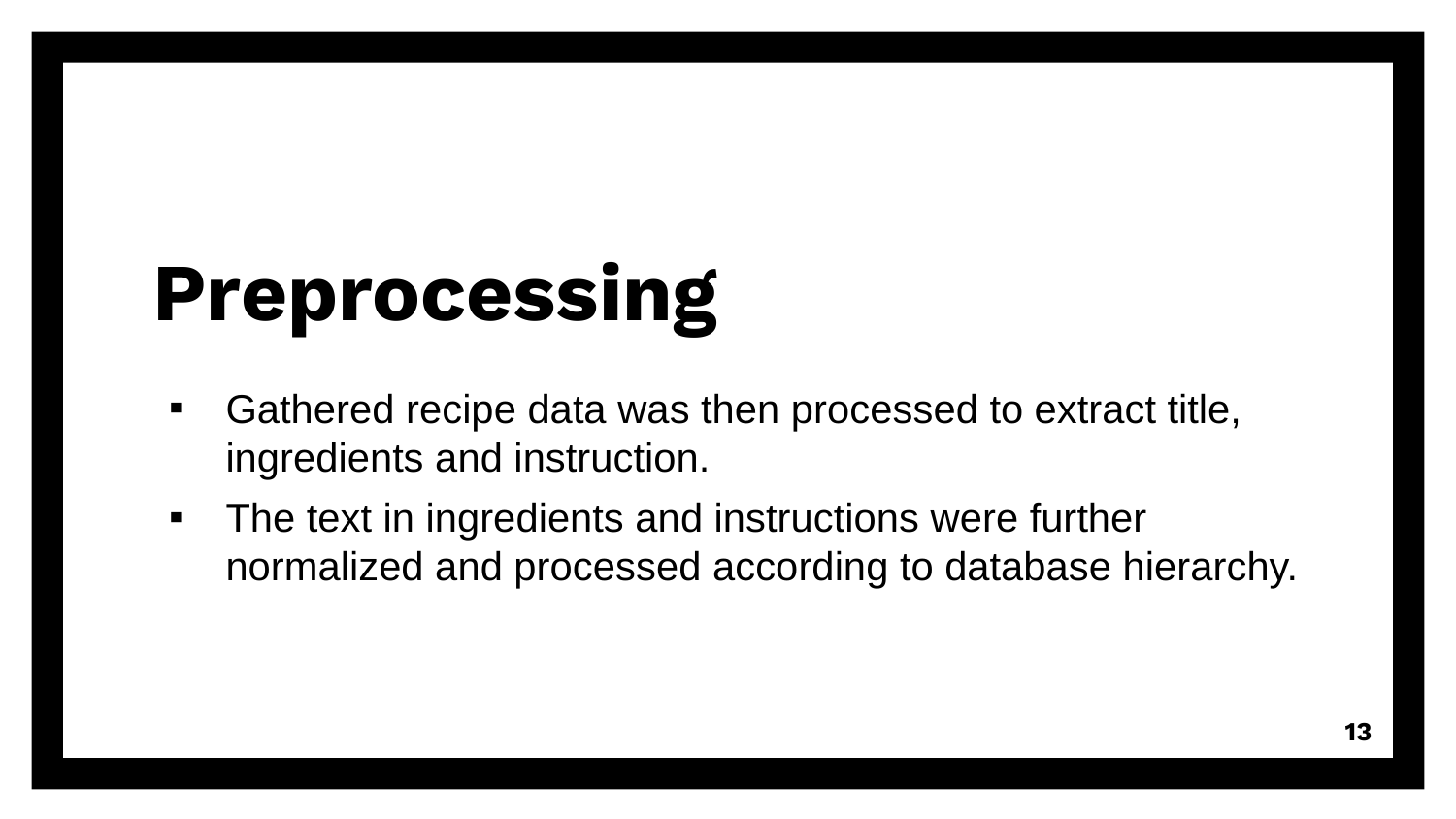

# Preprocessing
Gathered recipe data was then processed to extract title, ingredients and instruction.
The text in ingredients and instructions were further normalized and processed according to database hierarchy.

13